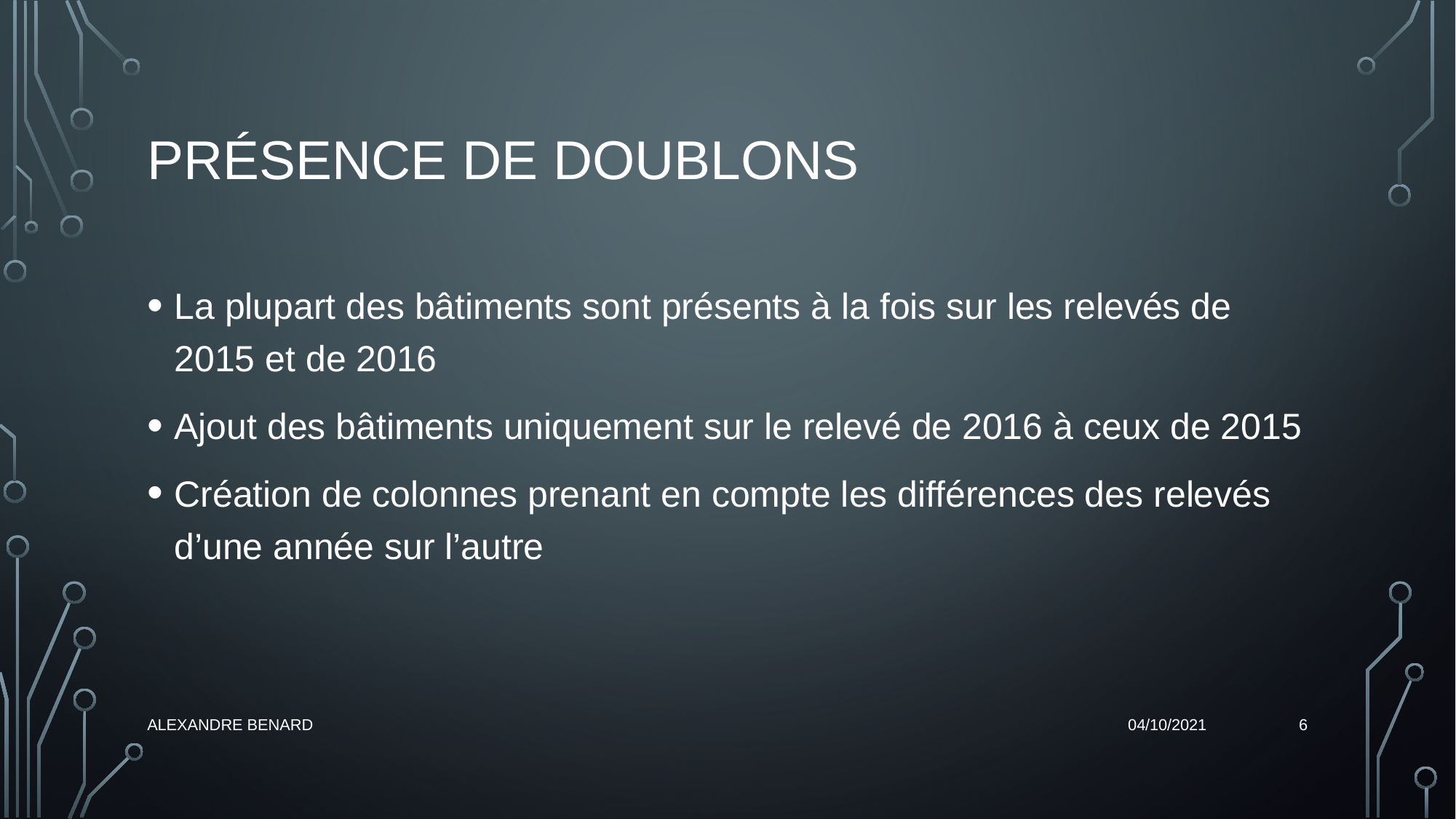

# Présence de doublons
La plupart des bâtiments sont présents à la fois sur les relevés de 2015 et de 2016
Ajout des bâtiments uniquement sur le relevé de 2016 à ceux de 2015
Création de colonnes prenant en compte les différences des relevés d’une année sur l’autre
6
Alexandre BENARD
04/10/2021